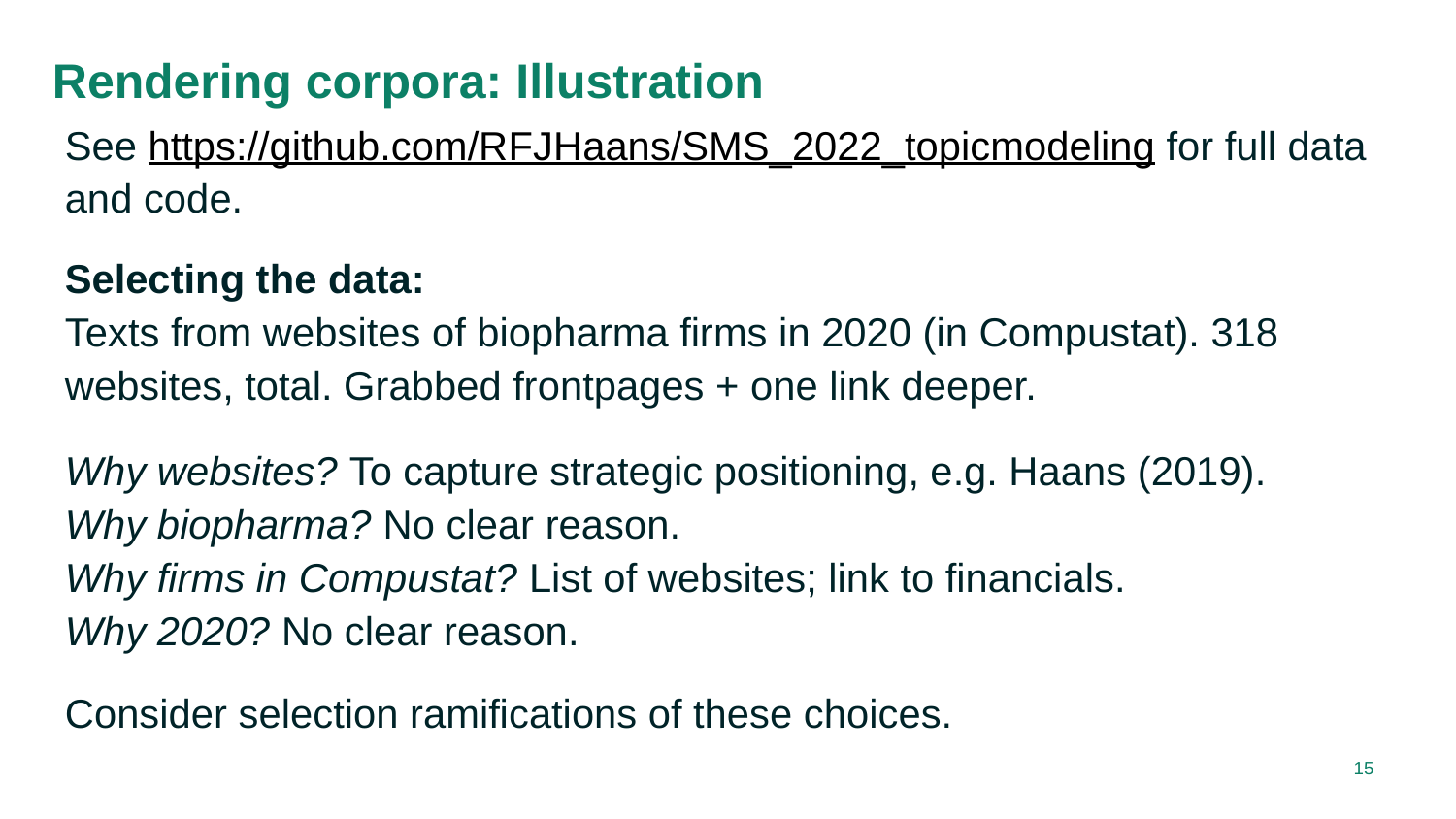

# Rendering corpora: Illustration
See https://github.com/RFJHaans/SMS_2022_topicmodeling for full data and code.

Selecting the data:
Texts from websites of biopharma firms in 2020 (in Compustat). 318 websites, total. Grabbed frontpages + one link deeper.

Why websites? To capture strategic positioning, e.g. Haans (2019).
Why biopharma? No clear reason.
Why firms in Compustat? List of websites; link to financials.
Why 2020? No clear reason.

Consider selection ramifications of these choices.
15